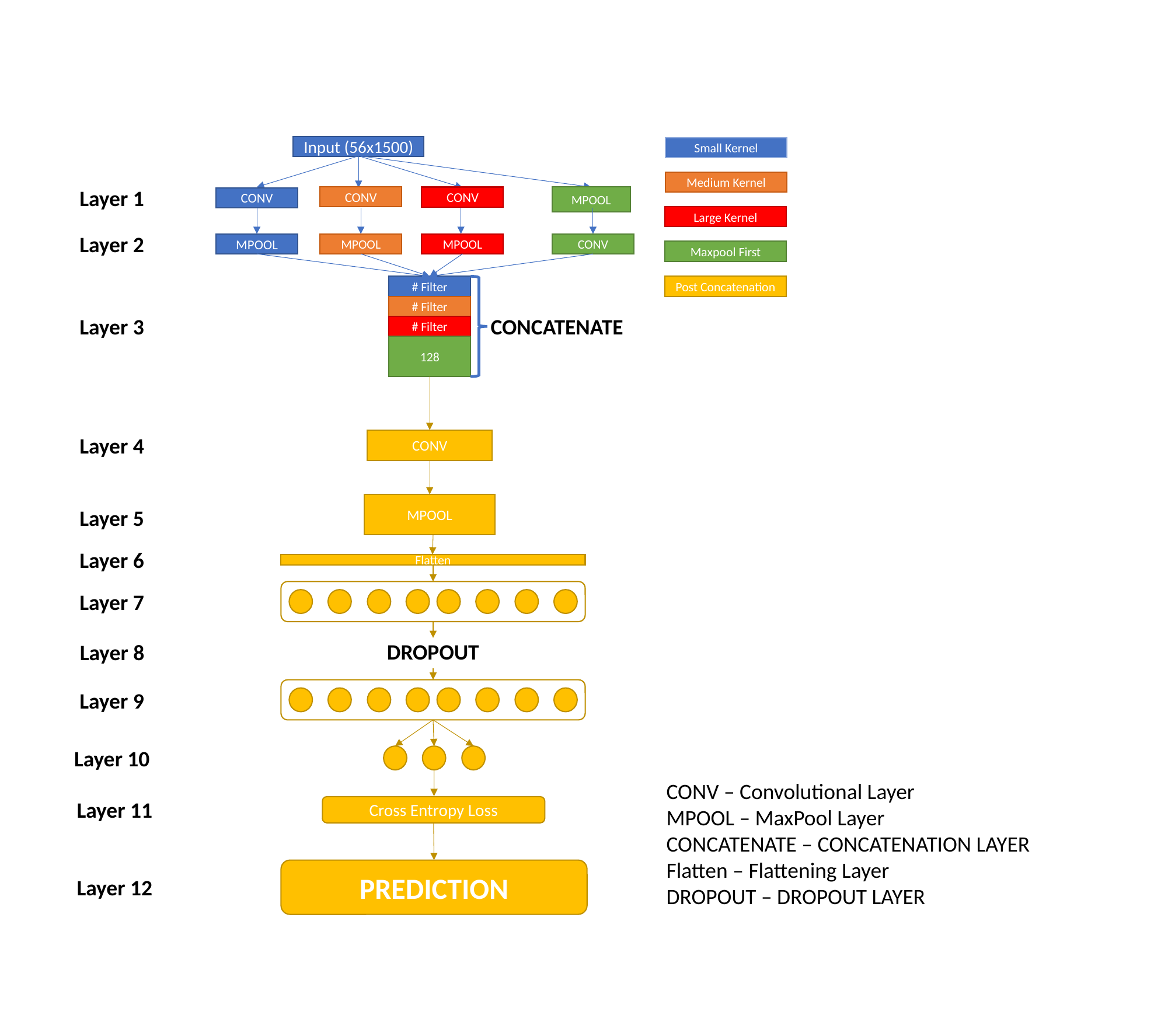

Input (56x1500)
CONV
MPOOL
Conv (k=5, f=64)
CONV
CONV
CONV
MPOOL
MPOOL
MPOOL

# Filter
# Filter
CONCATENATE
# Filter
128
CONV
MPOOL
Flatten

DROPOUT

Cross Entropy Loss
PREDICTION
Small Kernel
Medium Kernel
Layer 1
Large Kernel
Layer 2
Maxpool First
Post Concatenation
Layer 3
Layer 4
Layer 5
Layer 6
Layer 7
Layer 8
Layer 9
Layer 10
CONV – Convolutional Layer
MPOOL – MaxPool Layer
CONCATENATE – CONCATENATION LAYER
Flatten – Flattening Layer
DROPOUT – DROPOUT LAYER
Layer 11
Layer 12